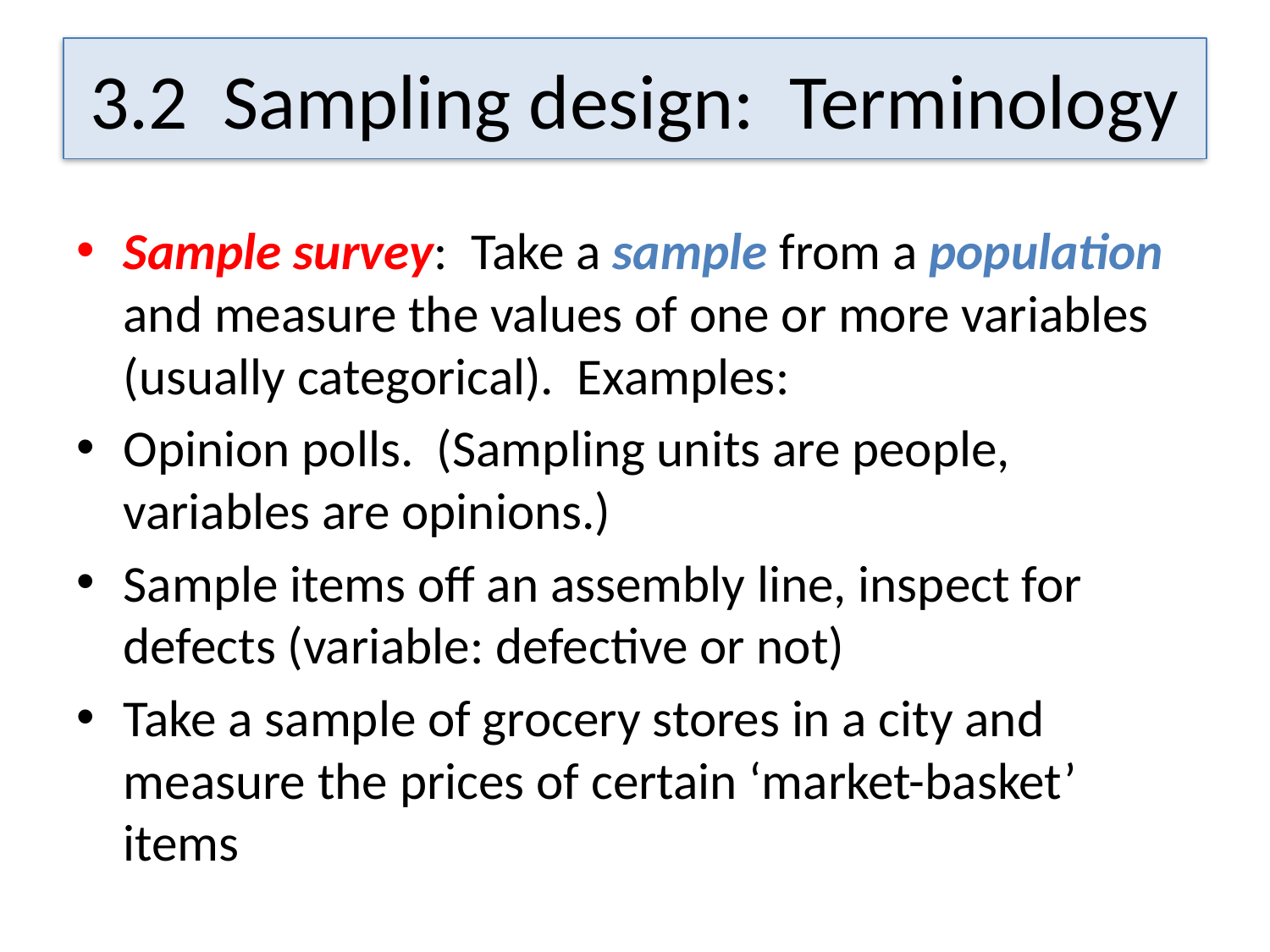

# 3.2  Sampling design:  Terminology
Sample survey:  Take a sample from a population and measure the values of one or more variables (usually categorical).  Examples:
Opinion polls.  (Sampling units are people, variables are opinions.)
Sample items off an assembly line, inspect for defects (variable: defective or not)
Take a sample of grocery stores in a city and measure the prices of certain ‘market-basket’ items